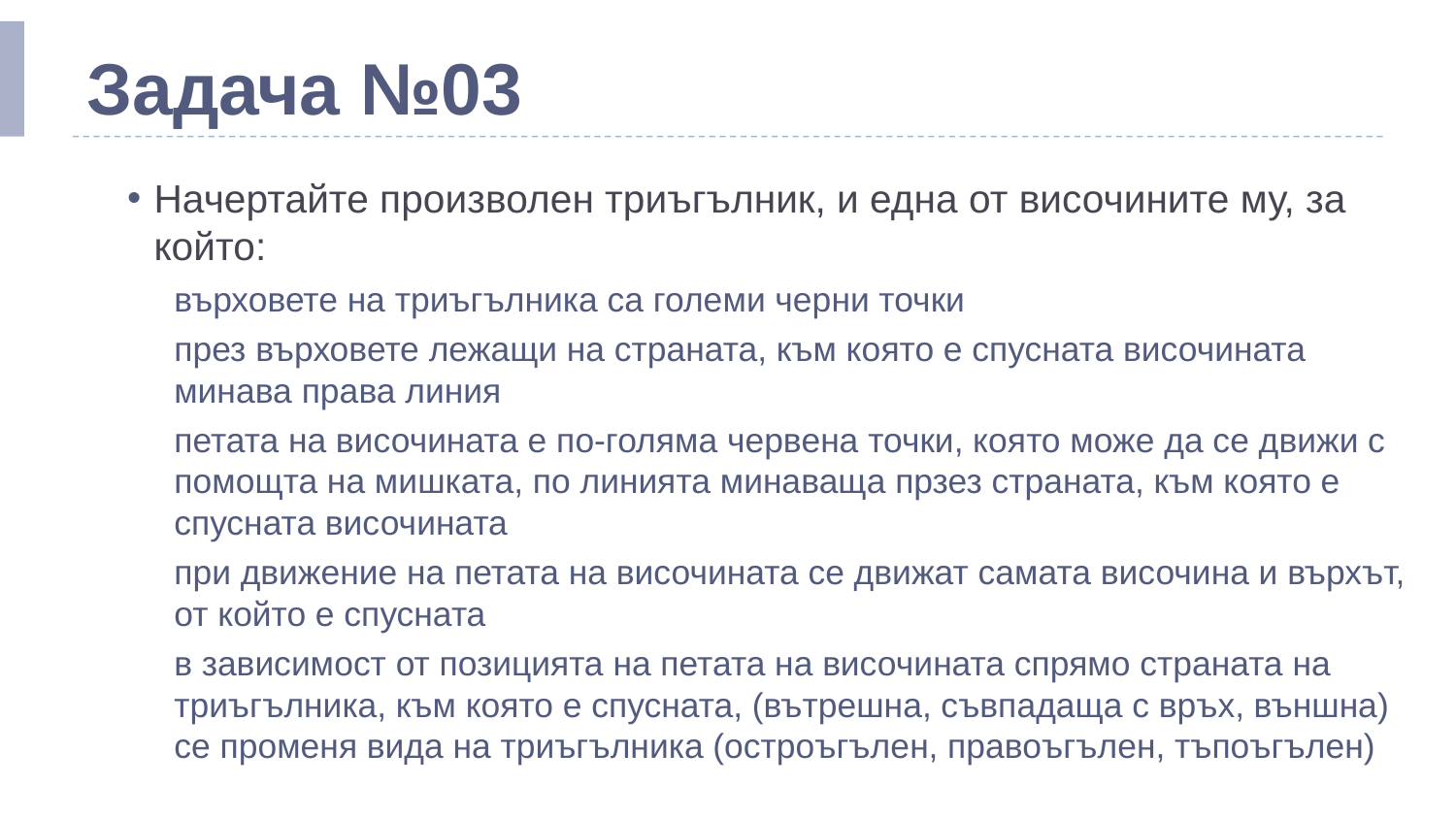

# Задача №03
Начертайте произволен триъгълник, и една от височините му, за който:
върховете на триъгълника са големи черни точки
през върховете лежащи на страната, към която е спусната височината минава права линия
петата на височината е по-голяма червена точки, която може да се движи с помощта на мишката, по линията минаваща прзез страната, към която е спусната височината
при движение на петата на височината се движат самата височина и върхът, от който е спусната
в зависимост от позицията на петата на височината спрямо страната на триъгълника, към която е спусната, (вътрешна, съвпадаща с връх, външна) се променя вида на триъгълника (остроъгълен, правоъгълен, тъпоъгълен)